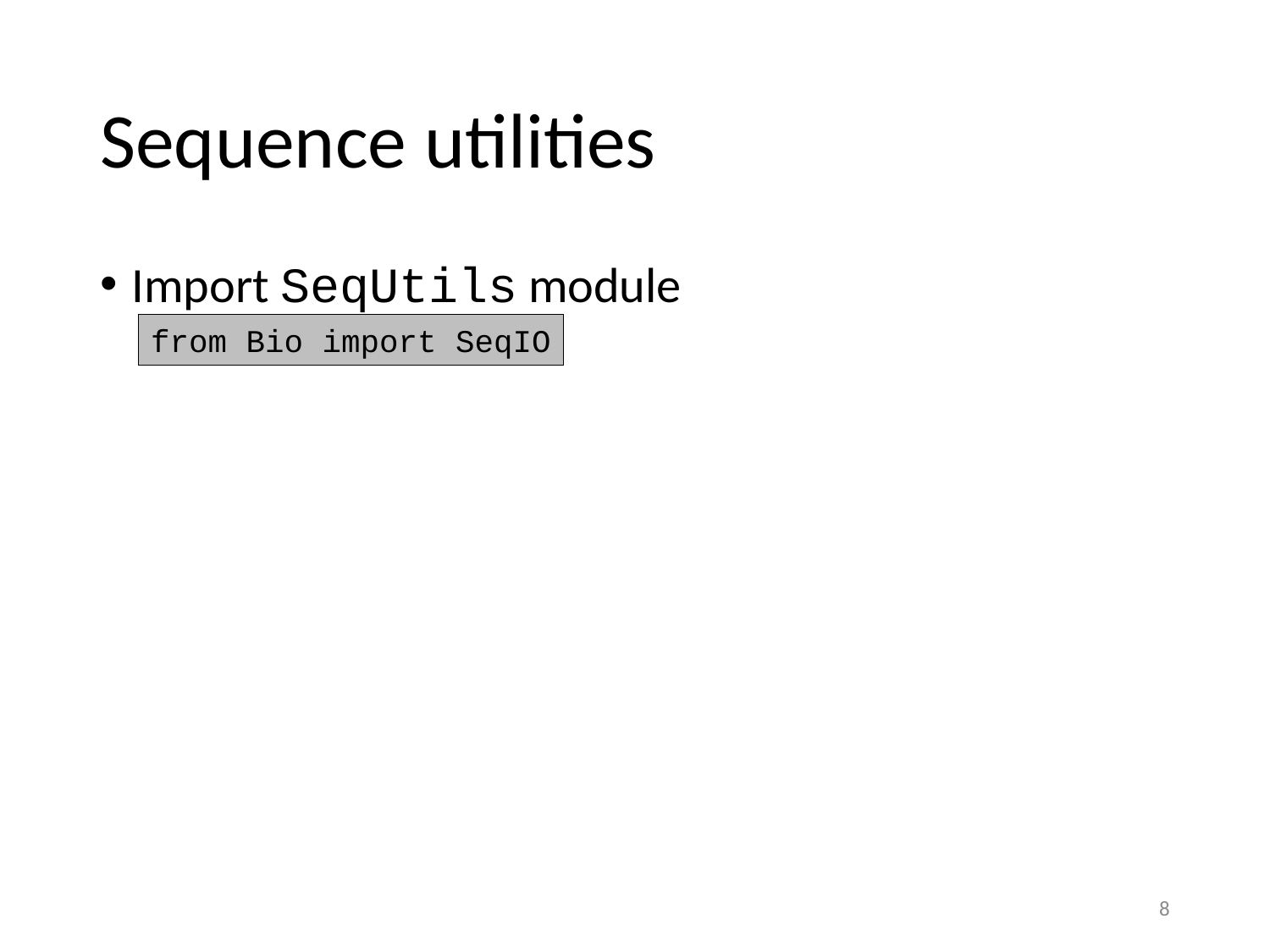

# Sequence utilities
Import SeqUtils module
from Bio import SeqIO
8